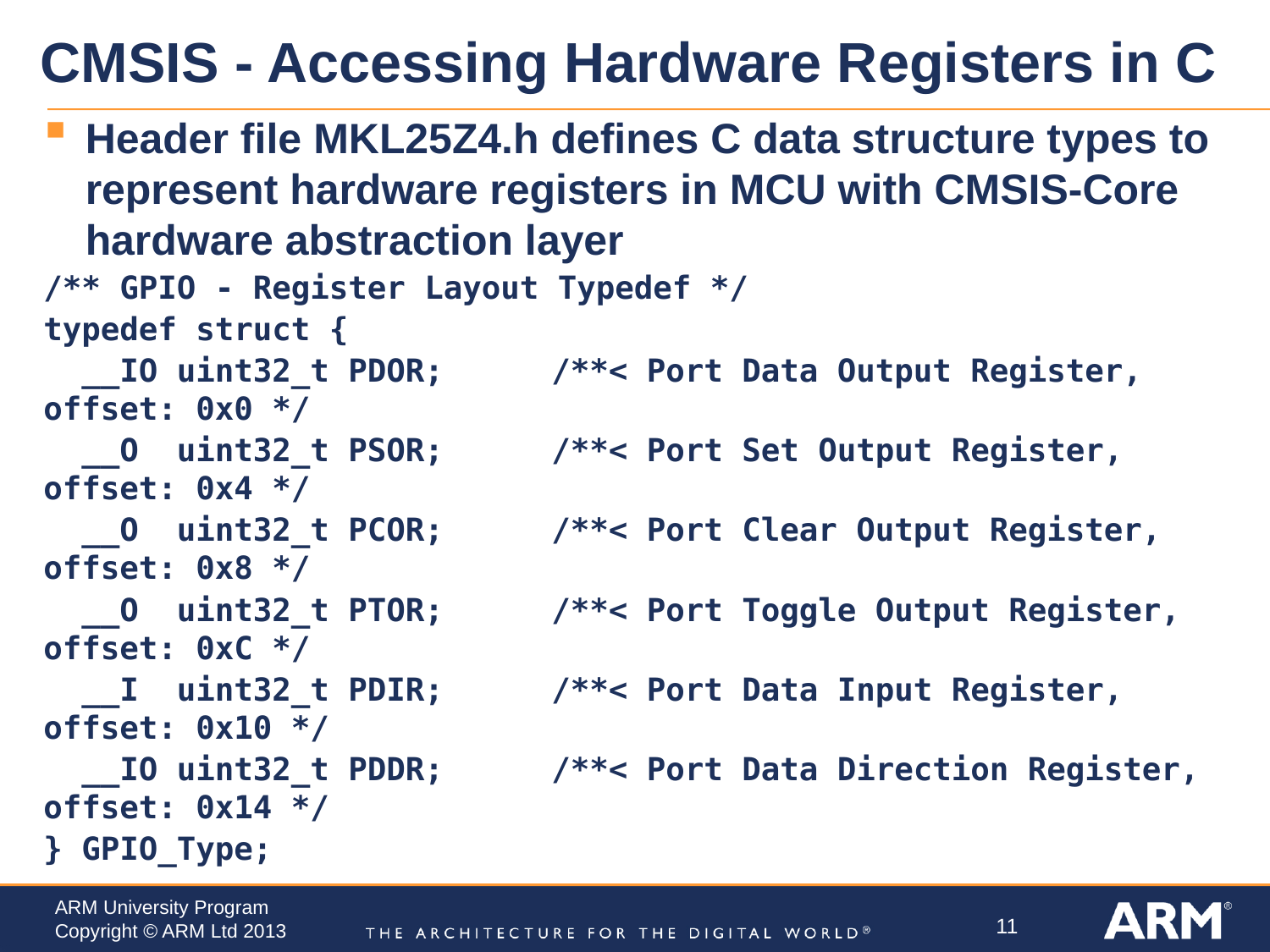

# CMSIS - Accessing Hardware Registers in C
Header file MKL25Z4.h defines C data structure types to represent hardware registers in MCU with CMSIS-Core hardware abstraction layer
/** GPIO - Register Layout Typedef */
typedef struct {
  __IO uint32_t PDOR;	/**< Port Data Output Register, offset: 0x0 */
  __O  uint32_t PSOR;	/**< Port Set Output Register, offset: 0x4 */
  __O  uint32_t PCOR;	/**< Port Clear Output Register, offset: 0x8 */
  __O  uint32_t PTOR;	/**< Port Toggle Output Register, offset: 0xC */
  __I  uint32_t PDIR;	/**< Port Data Input Register, offset: 0x10 */
  __IO uint32_t PDDR;	/**< Port Data Direction Register, offset: 0x14 */
} GPIO_Type;